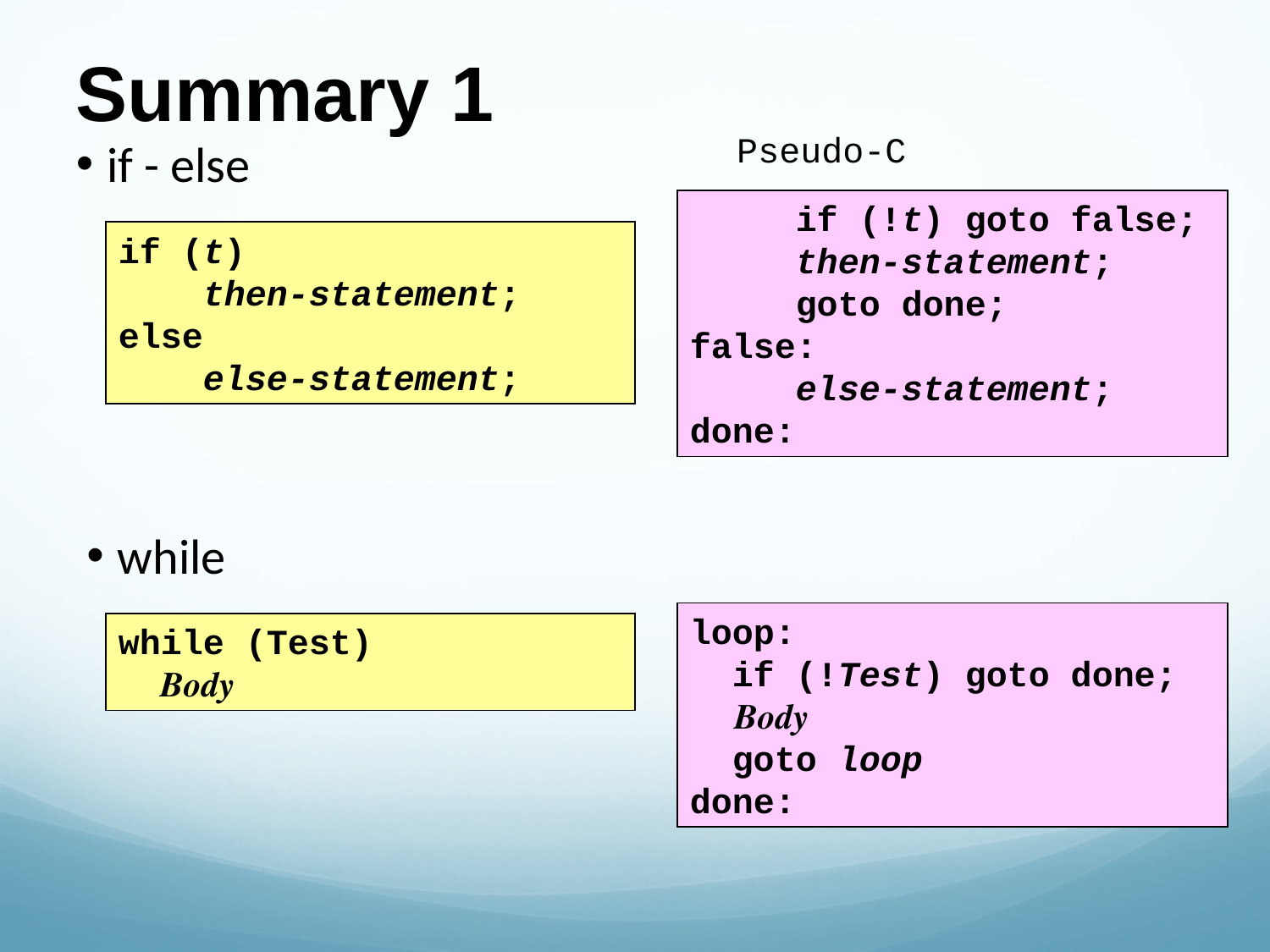

Summary 1
Pseudo-C
if - else

     if (!t) goto false;
     then-statement;
     goto done;
false:
     else-statement;
done:
if (t)
    then-statement;
else
    else-statement;
while

loop:
  if (!Test) goto done;
     Body
  goto loop
done:
while (Test)
  Body